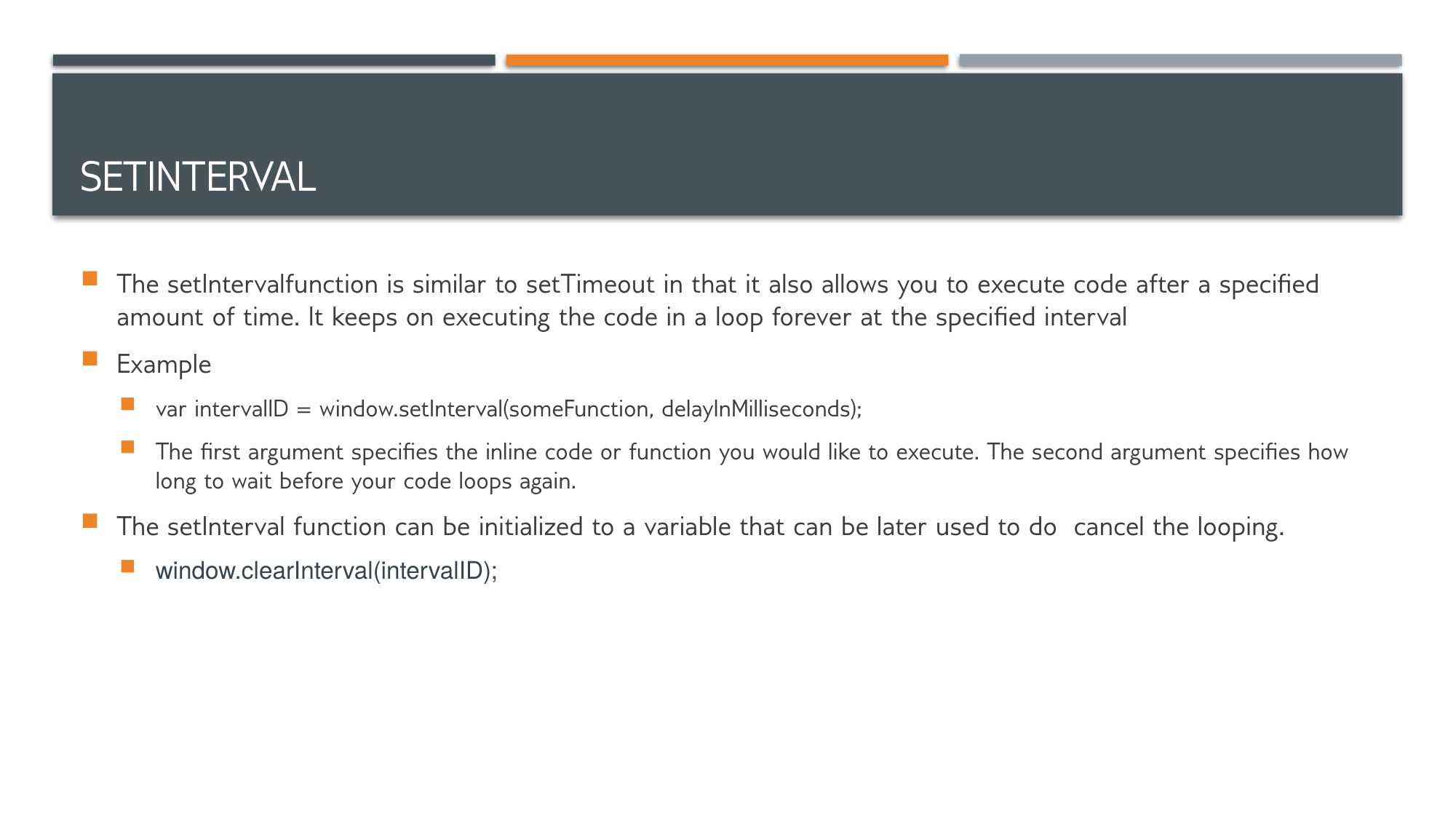

# setinterval
The setIntervalfunction is similar to setTimeout in that it also allows you to execute code after a specified amount of time. It keeps on executing the code in a loop forever at the specified interval
Example
var intervalID = window.setInterval(someFunction, delayInMilliseconds);
The first argument specifies the inline code or function you would like to execute. The second argument specifies how long to wait before your code loops again.
The setInterval function can be initialized to a variable that can be later used to do  cancel the looping.
window.clearInterval(intervalID);